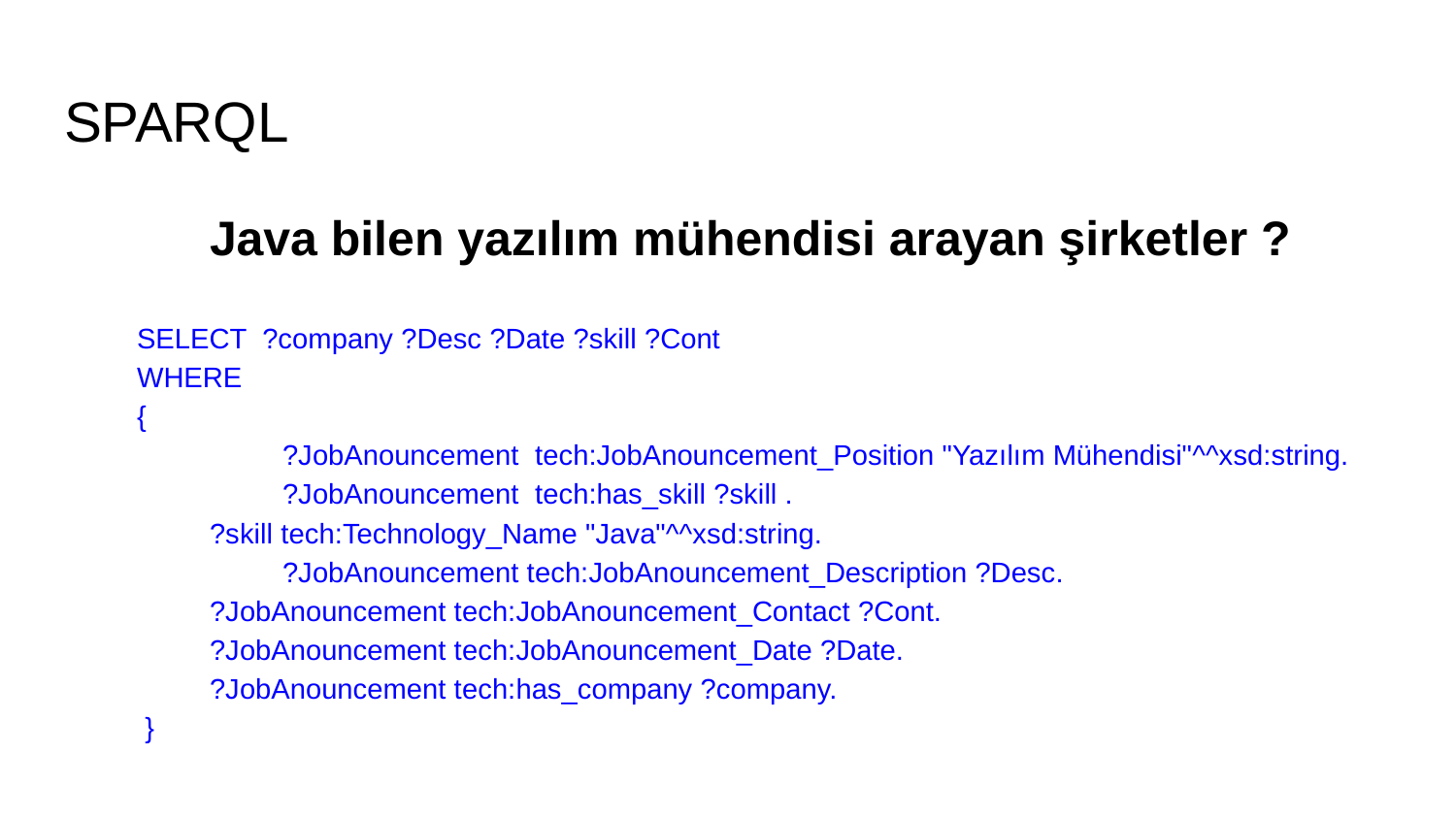

# SPARQL

Java bilen yazılım mühendisi arayan şirketler ?

SELECT  ?company ?Desc ?Date ?skill ?Cont
WHERE
{
 	?JobAnouncement  tech:JobAnouncement_Position "Yazılım Mühendisi"^^xsd:string.
 	?JobAnouncement  tech:has_skill ?skill .
?skill tech:Technology_Name "Java"^^xsd:string.
 	?JobAnouncement tech:JobAnouncement_Description ?Desc.
?JobAnouncement tech:JobAnouncement_Contact ?Cont.
?JobAnouncement tech:JobAnouncement_Date ?Date.
?JobAnouncement tech:has_company ?company.
 }